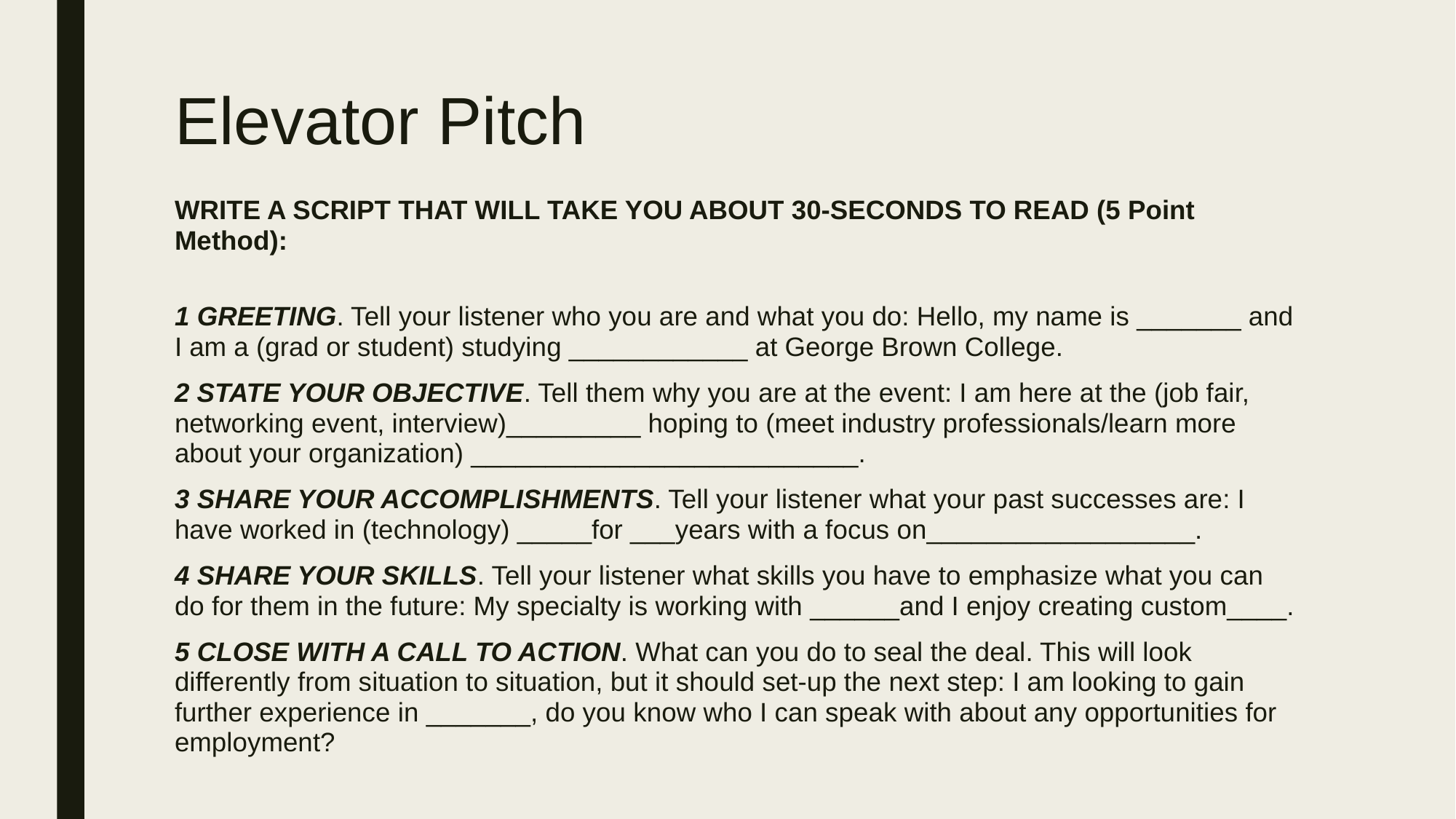

# Elevator Pitch
WRITE A SCRIPT THAT WILL TAKE YOU ABOUT 30-SECONDS TO READ (5 Point Method):
1 GREETING. Tell your listener who you are and what you do: Hello, my name is _______ and I am a (grad or student) studying ____________ at George Brown College.
2 STATE YOUR OBJECTIVE. Tell them why you are at the event: I am here at the (job fair, networking event, interview)_________ hoping to (meet industry professionals/learn more about your organization) __________________________.
3 SHARE YOUR ACCOMPLISHMENTS. Tell your listener what your past successes are: I have worked in (technology) _____for ___years with a focus on__________________.
4 SHARE YOUR SKILLS. Tell your listener what skills you have to emphasize what you can do for them in the future: My specialty is working with ______and I enjoy creating custom____.
5 CLOSE WITH A CALL TO ACTION. What can you do to seal the deal. This will look differently from situation to situation, but it should set-up the next step: I am looking to gain further experience in _______, do you know who I can speak with about any opportunities for employment?